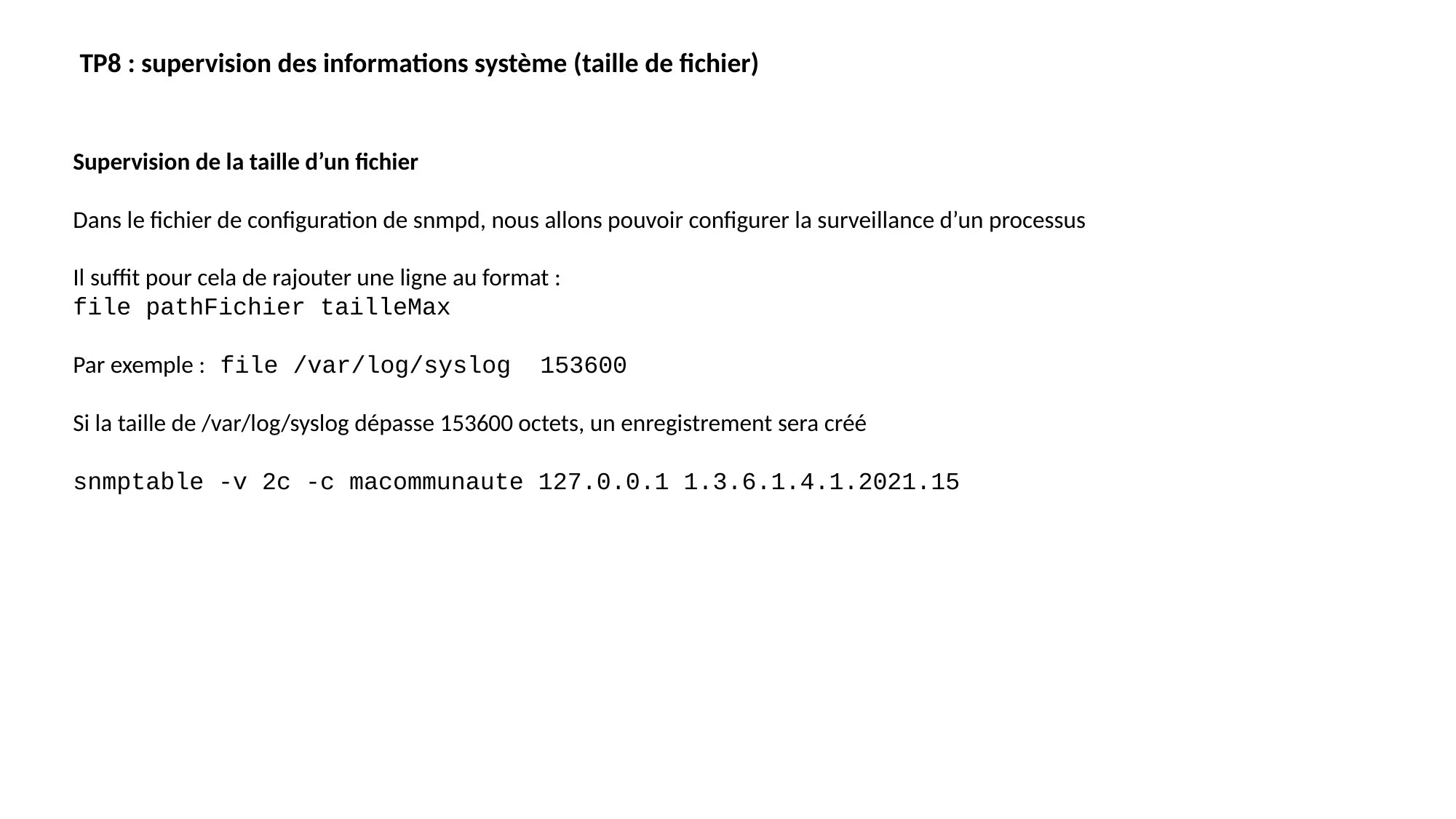

TP8 : supervision des informations système (taille de fichier)
Supervision de la taille d’un fichier

Dans le fichier de configuration de snmpd, nous allons pouvoir configurer la surveillance d’un processus

Il suffit pour cela de rajouter une ligne au format :
file pathFichier tailleMax

Par exemple : file /var/log/syslog  153600

Si la taille de /var/log/syslog dépasse 153600 octets, un enregistrement sera créé

snmptable -v 2c -c macommunaute 127.0.0.1 1.3.6.1.4.1.2021.15